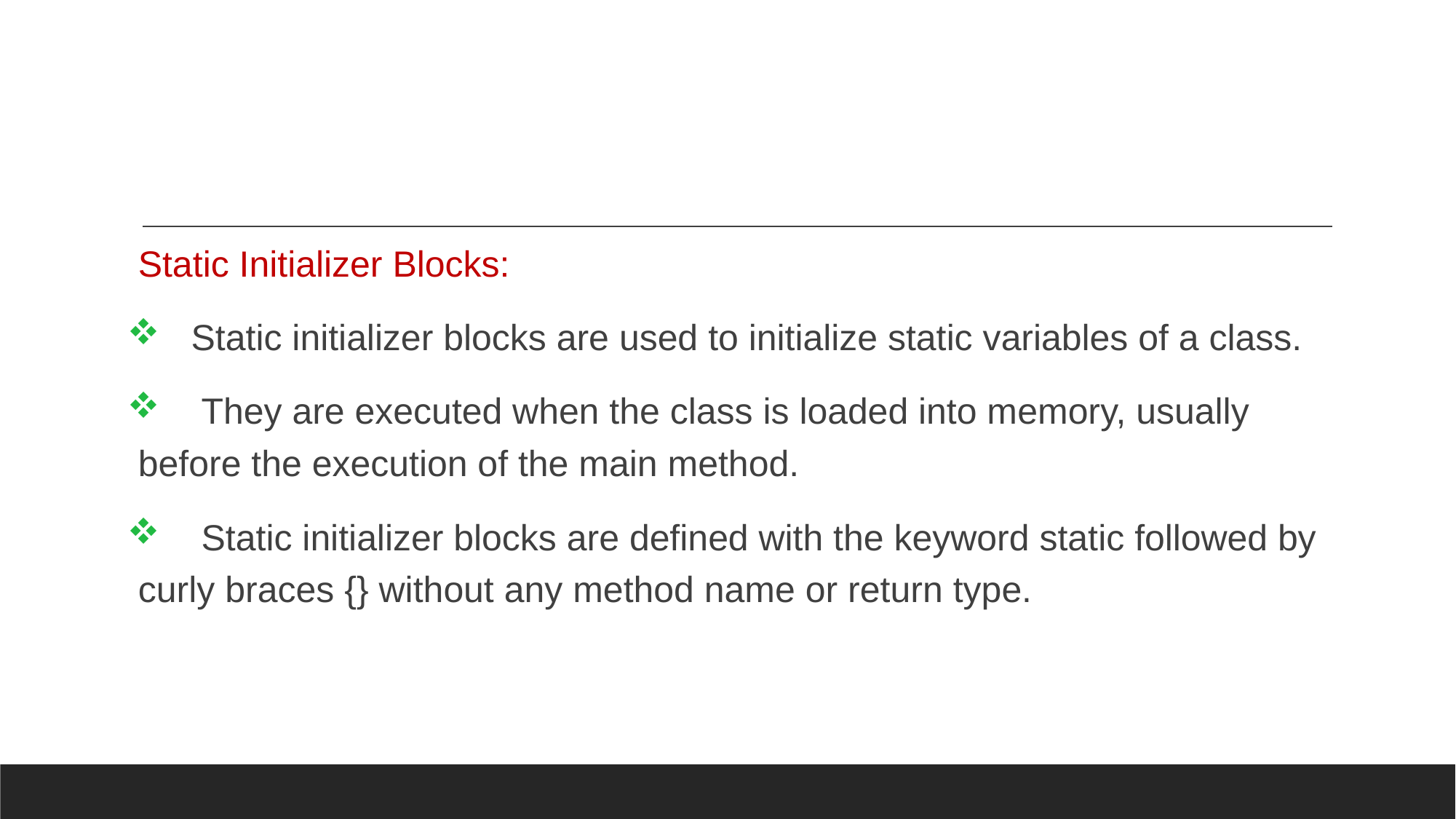

Static Initializer Blocks:
   Static initializer blocks are used to initialize static variables of a class.
    They are executed when the class is loaded into memory, usually before the execution of the main method.
    Static initializer blocks are defined with the keyword static followed by curly braces {} without any method name or return type.